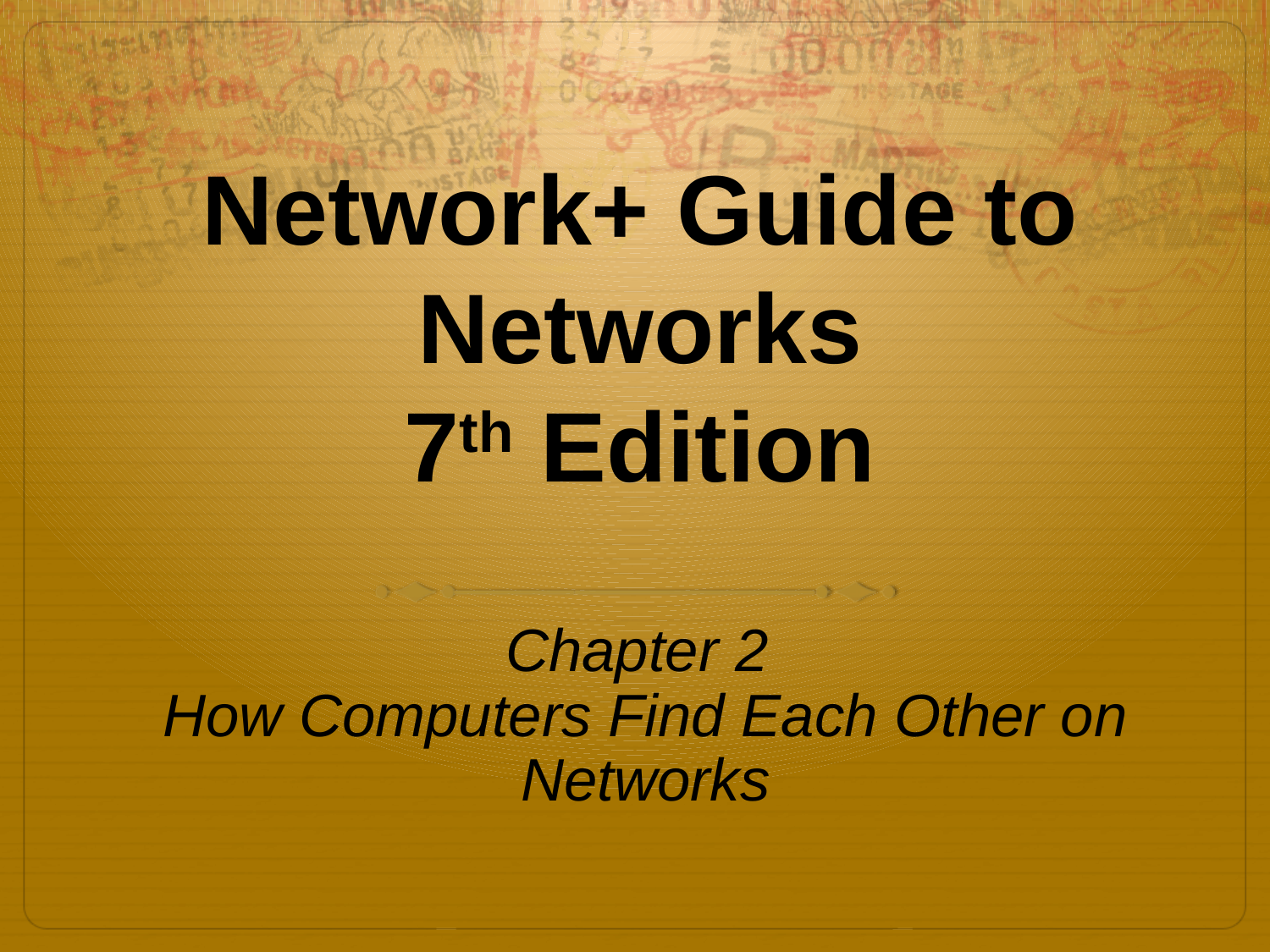

# Network+ Guide to Networks 7th Edition
Chapter 2
How Computers Find Each Other on Networks